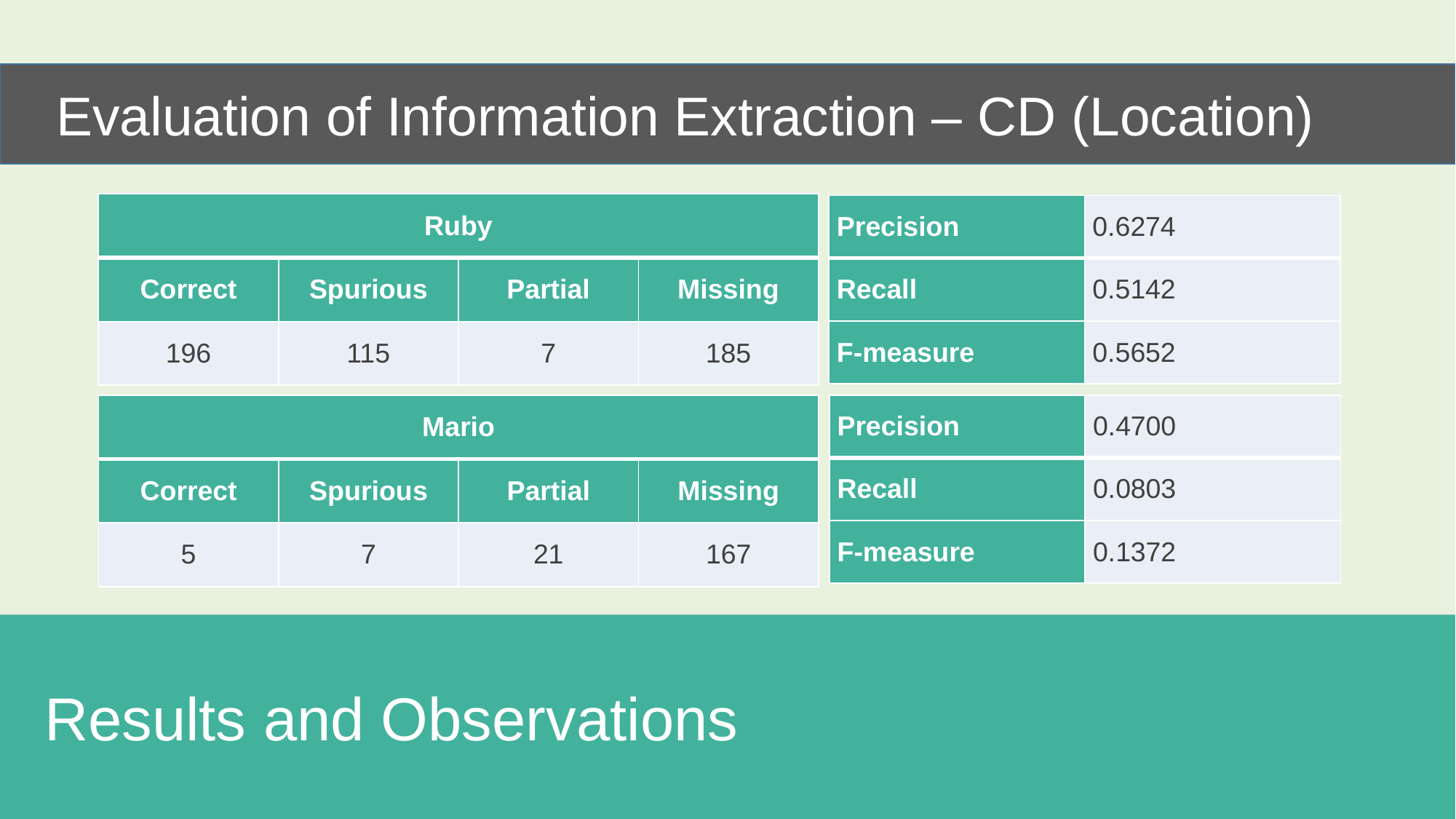

Evaluation of Information Extraction – CD (Location)
| Ruby |  |  |  |
| --- | --- | --- | --- |
| Correct | Spurious | Partial | Missing |
| 196 | 115 | 7 | 185 |
| Precision | 0.6274 |
| --- | --- |
| Recall | 0.5142 |
| F-measure | 0.5652 |
| Precision | 0.4700 |
| --- | --- |
| Recall | 0.0803 |
| F-measure | 0.1372 |
| Mario |  |  |  |
| --- | --- | --- | --- |
| Correct | Spurious | Partial | Missing |
| 5 | 7 | 21 | 167 |
  Results and Observations